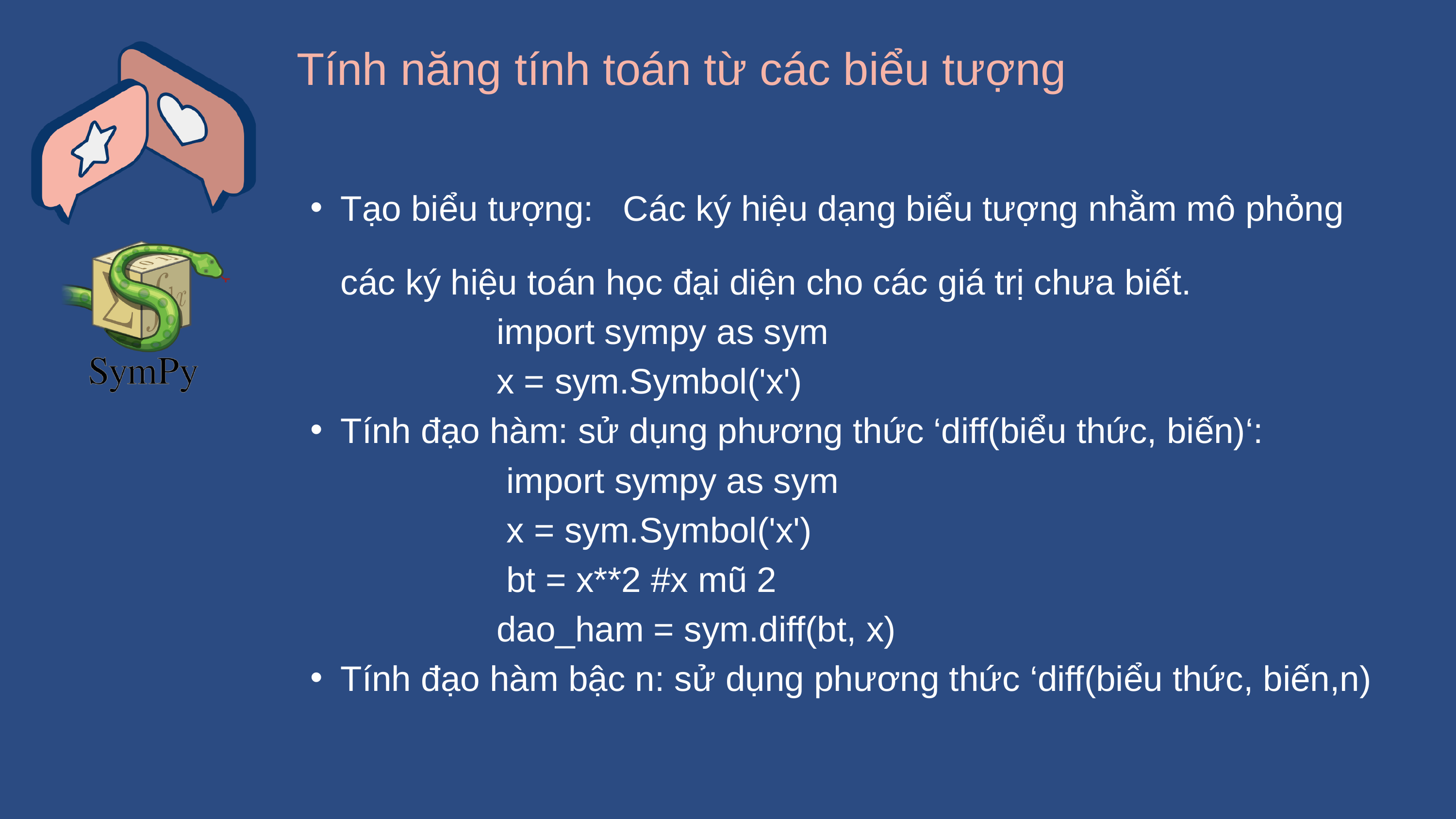

Tính năng tính toán từ các biểu tượng
Tạo biểu tượng:   Các ký hiệu dạng biểu tượng nhằm mô phỏng các ký hiệu toán học đại diện cho các giá trị chưa biết.
                      import sympy as sym
                      x = sym.Symbol('x')
Tính đạo hàm: sử dụng phương thức ‘diff(biểu thức, biến)‘:
                       import sympy as sym
                       x = sym.Symbol('x')
                       bt = x**2 #x mũ 2
                      dao_ham = sym.diff(bt, x)
Tính đạo hàm bậc n: sử dụng phương thức ‘diff(biểu thức, biến,n)